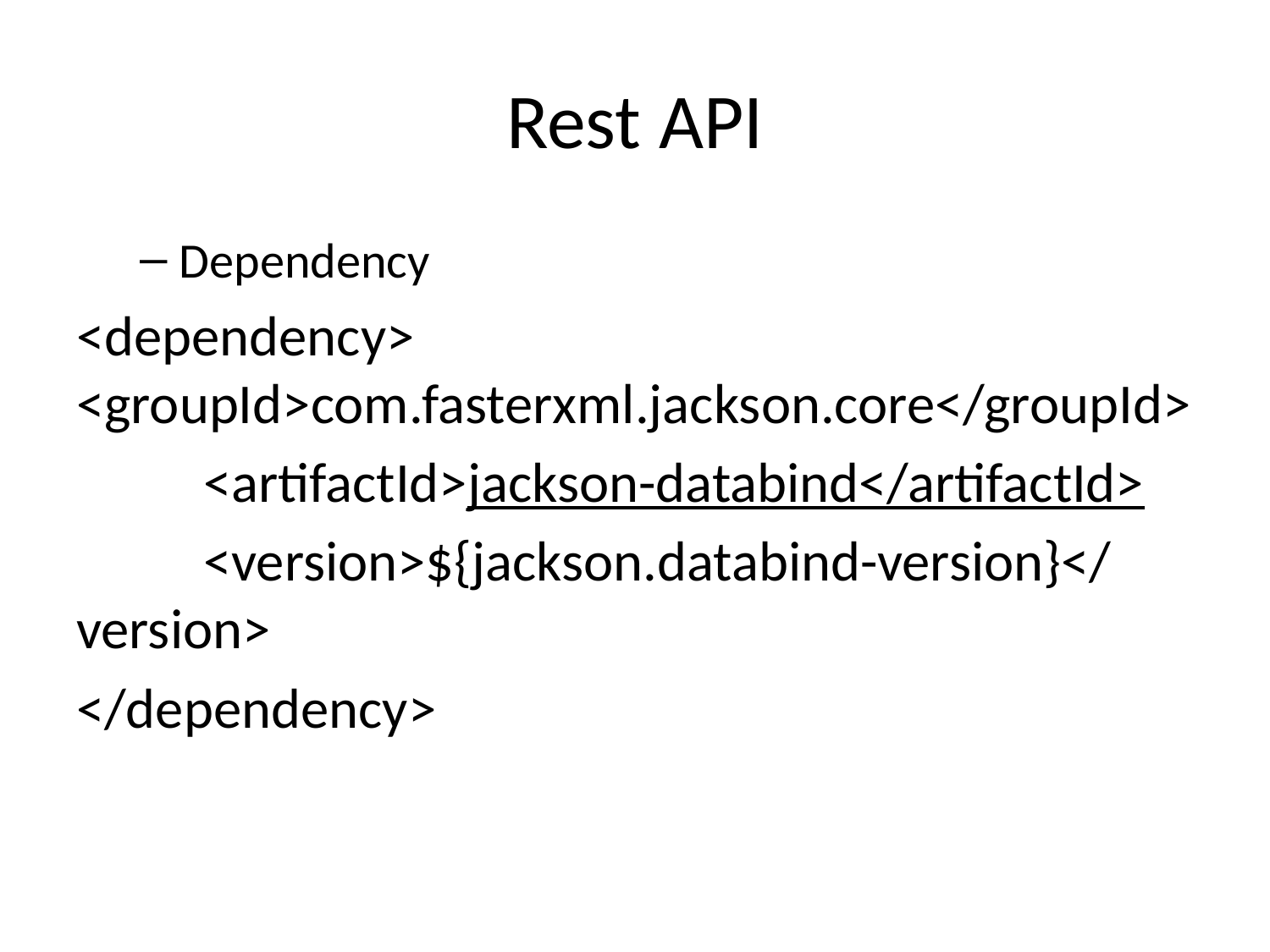

# Rest API
Dependency
<dependency>		<groupId>com.fasterxml.jackson.core</groupId>
	<artifactId>jackson-databind</artifactId>
	<version>${jackson.databind-version}</version>
</dependency>